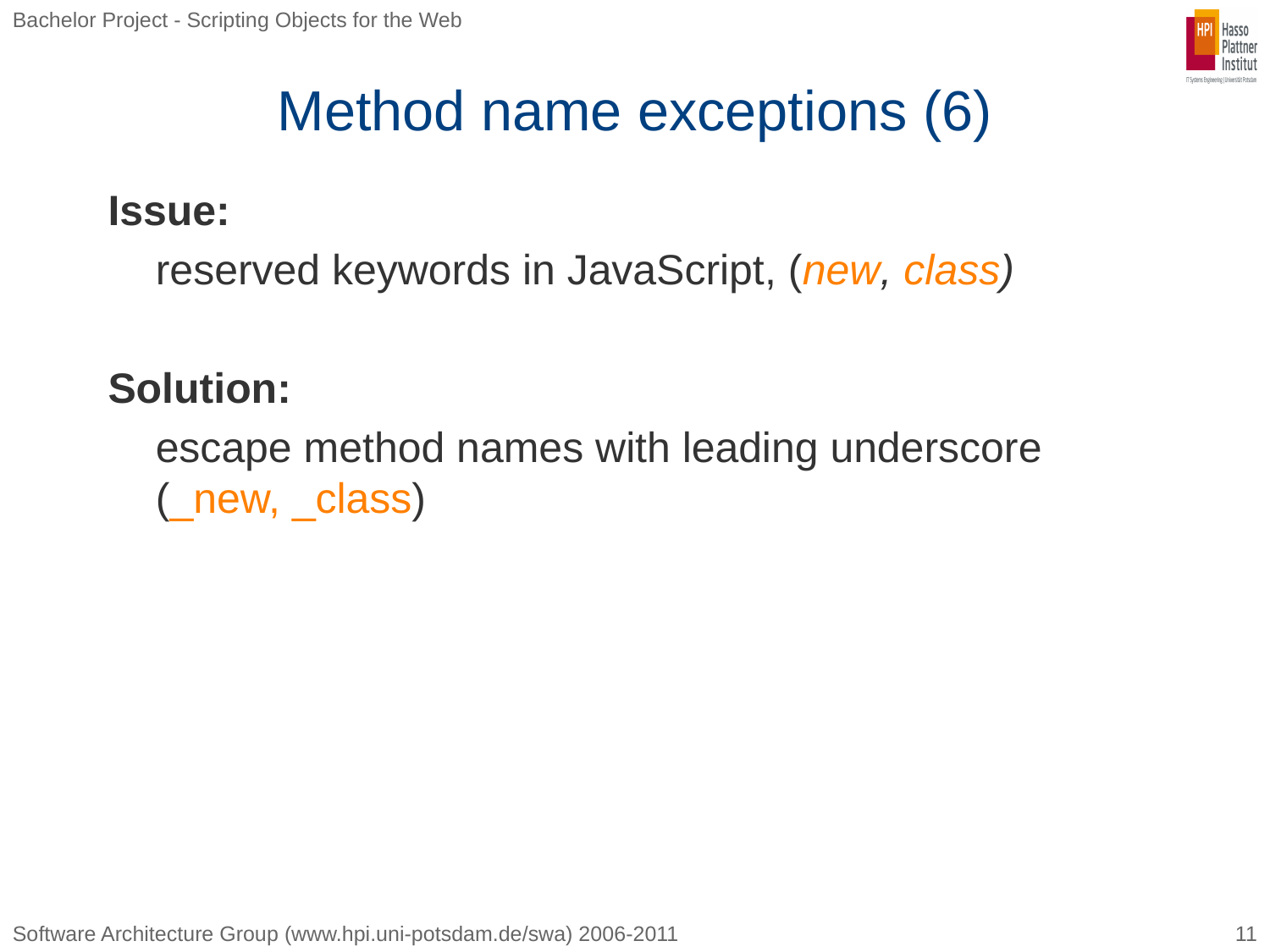

# Method name exceptions (6)
Issue:
	reserved keywords in JavaScript, (new, class)

Solution:
	escape method names with leading underscore (_new, _class)

11